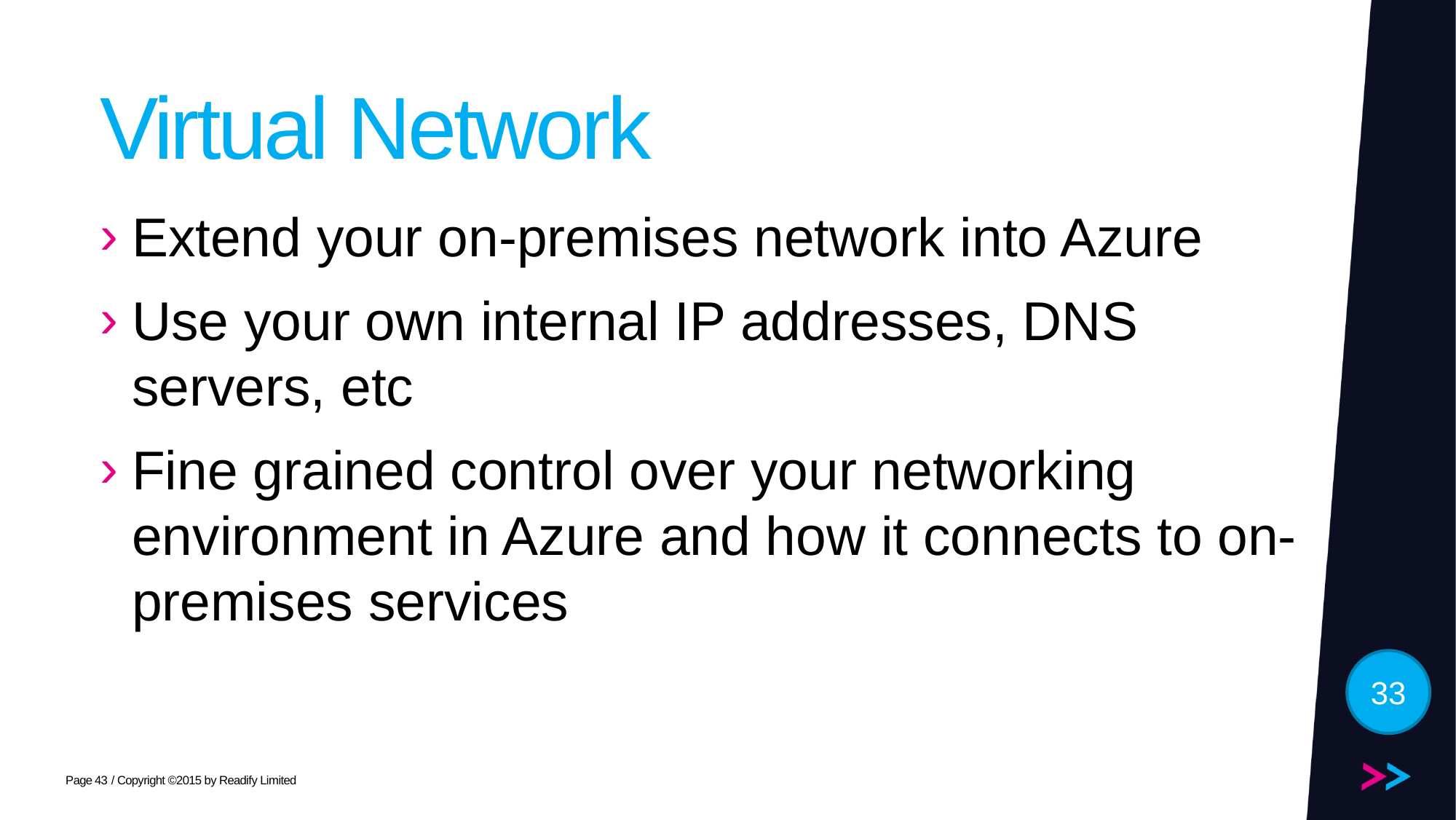

# Virtual Network
Extend your on-premises network into Azure
Use your own internal IP addresses, DNS servers, etc
Fine grained control over your networking environment in Azure and how it connects to on-premises services
33
43
/ Copyright ©2015 by Readify Limited